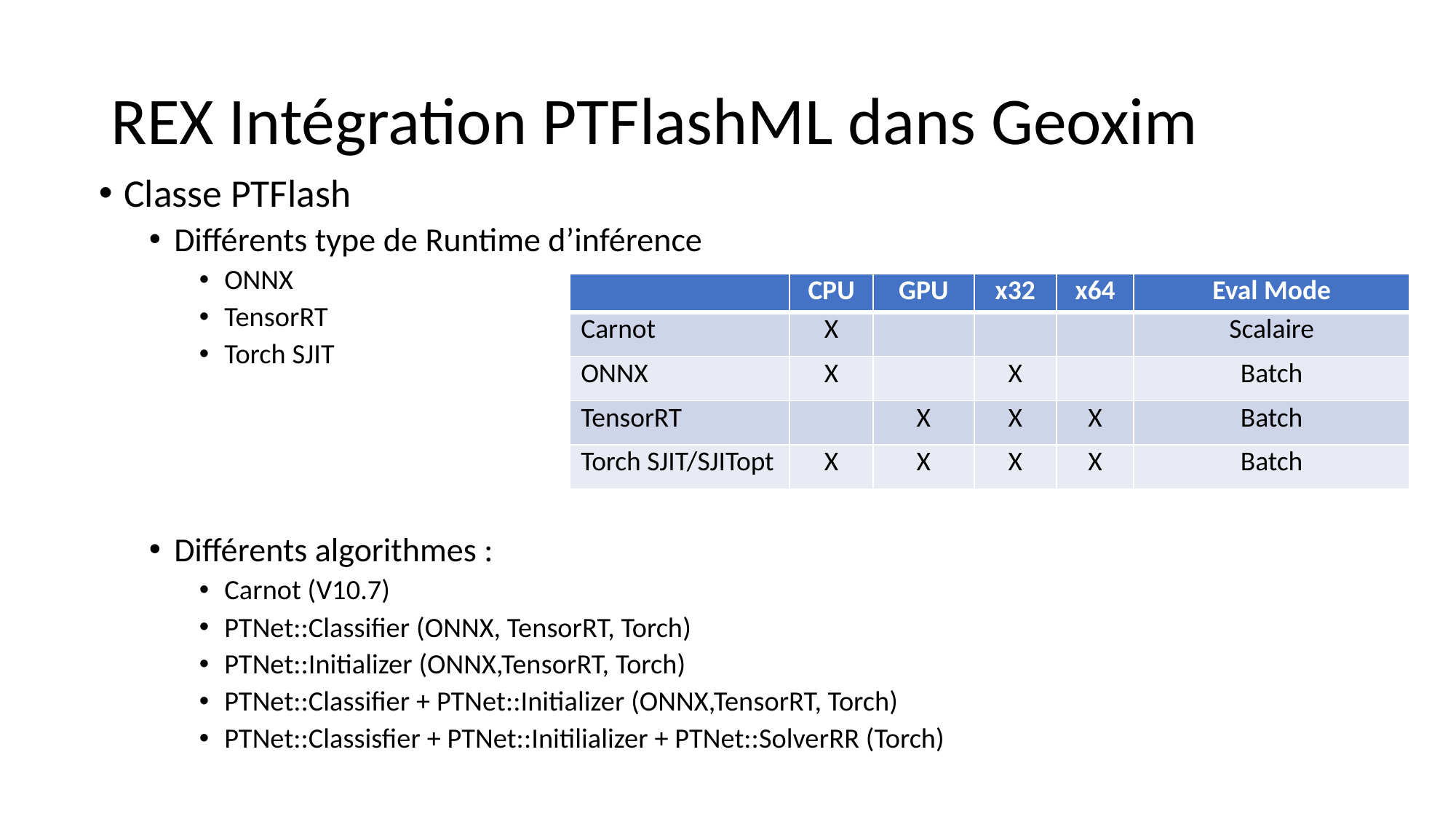

# REX Intégration PTFlashML dans Geoxim
Classe PTFlash
Différents type de Runtime d’inférence
ONNX
TensorRT
Torch SJIT

Différents algorithmes :
Carnot (V10.7)
PTNet::Classifier (ONNX, TensorRT, Torch)
PTNet::Initializer (ONNX,TensorRT, Torch)
PTNet::Classifier + PTNet::Initializer (ONNX,TensorRT, Torch)
PTNet::Classisfier + PTNet::Initilializer + PTNet::SolverRR (Torch)

|  | CPU | GPU | x32 | x64 | Eval Mode |
| --- | --- | --- | --- | --- | --- |
| Carnot | X |  |  |  | Scalaire |
| ONNX | X |  | X |  | Batch |
| TensorRT |  | X | X | X | Batch |
| Torch SJIT/SJITopt | X | X | X | X | Batch |